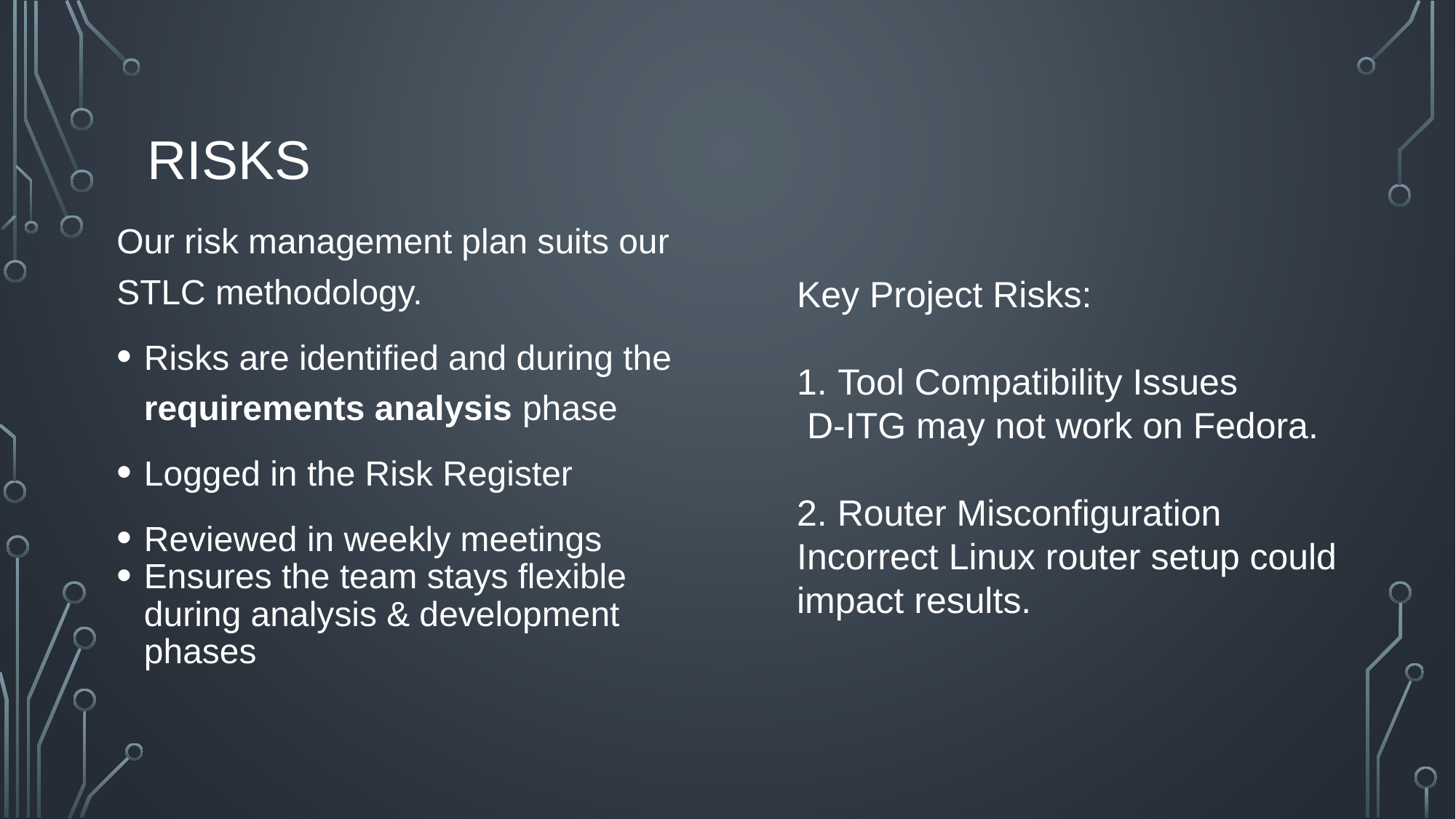

Logged in the Risk Register, with mitigation and owners assigned

# Risks
Our risk management plan suits our STLC methodology.
Risks are identified and during the requirements analysis phase
Logged in the Risk Register
Reviewed in weekly meetings
Ensures the team stays flexible during analysis & development phases

Key Project Risks:

Tool Compatibility Issues
 D-ITG may not work on Fedora.

2. Router Misconfiguration
Incorrect Linux router setup could impact results.